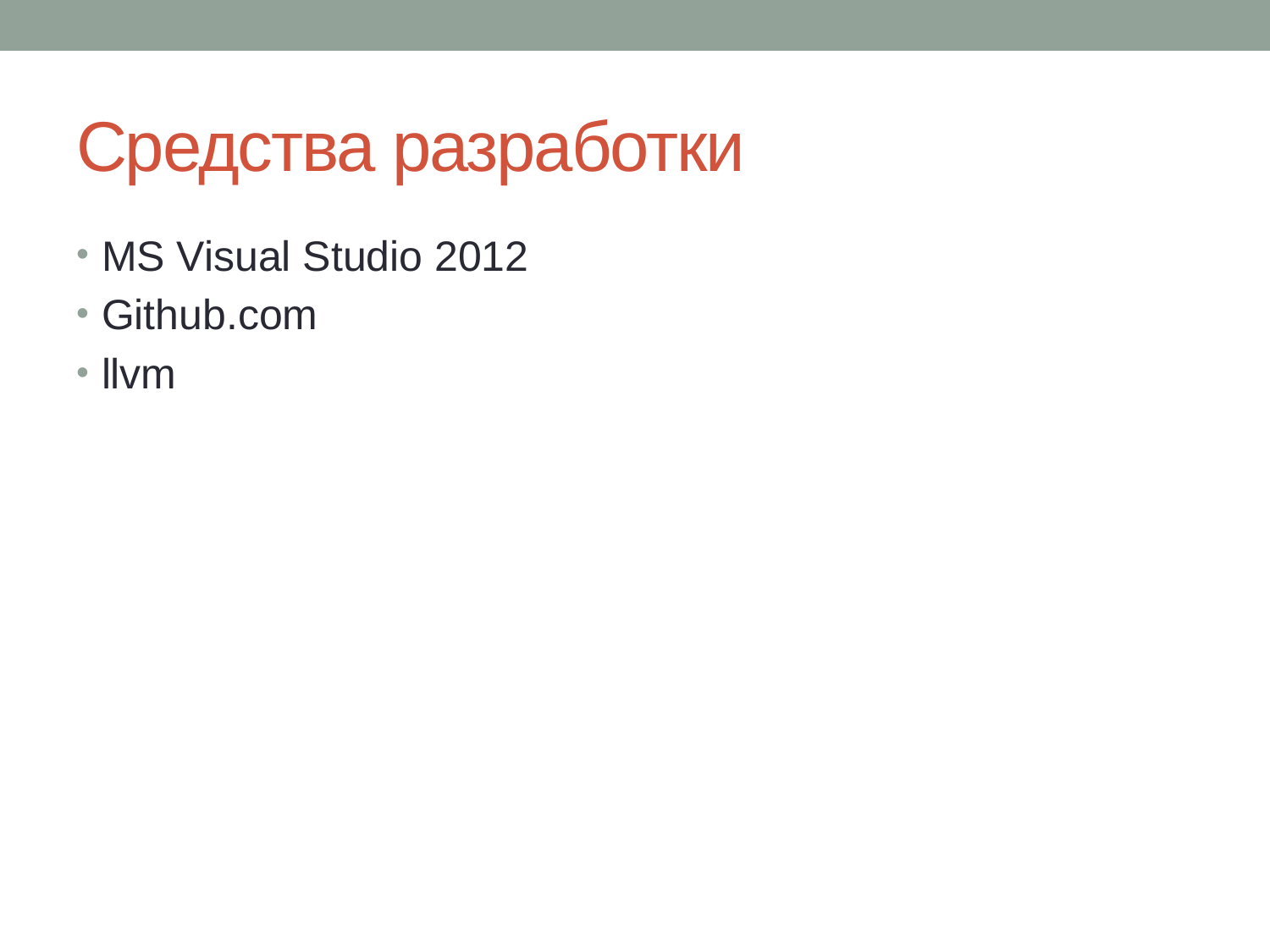

# Средства разработки
MS Visual Studio 2012
Github.com
llvm